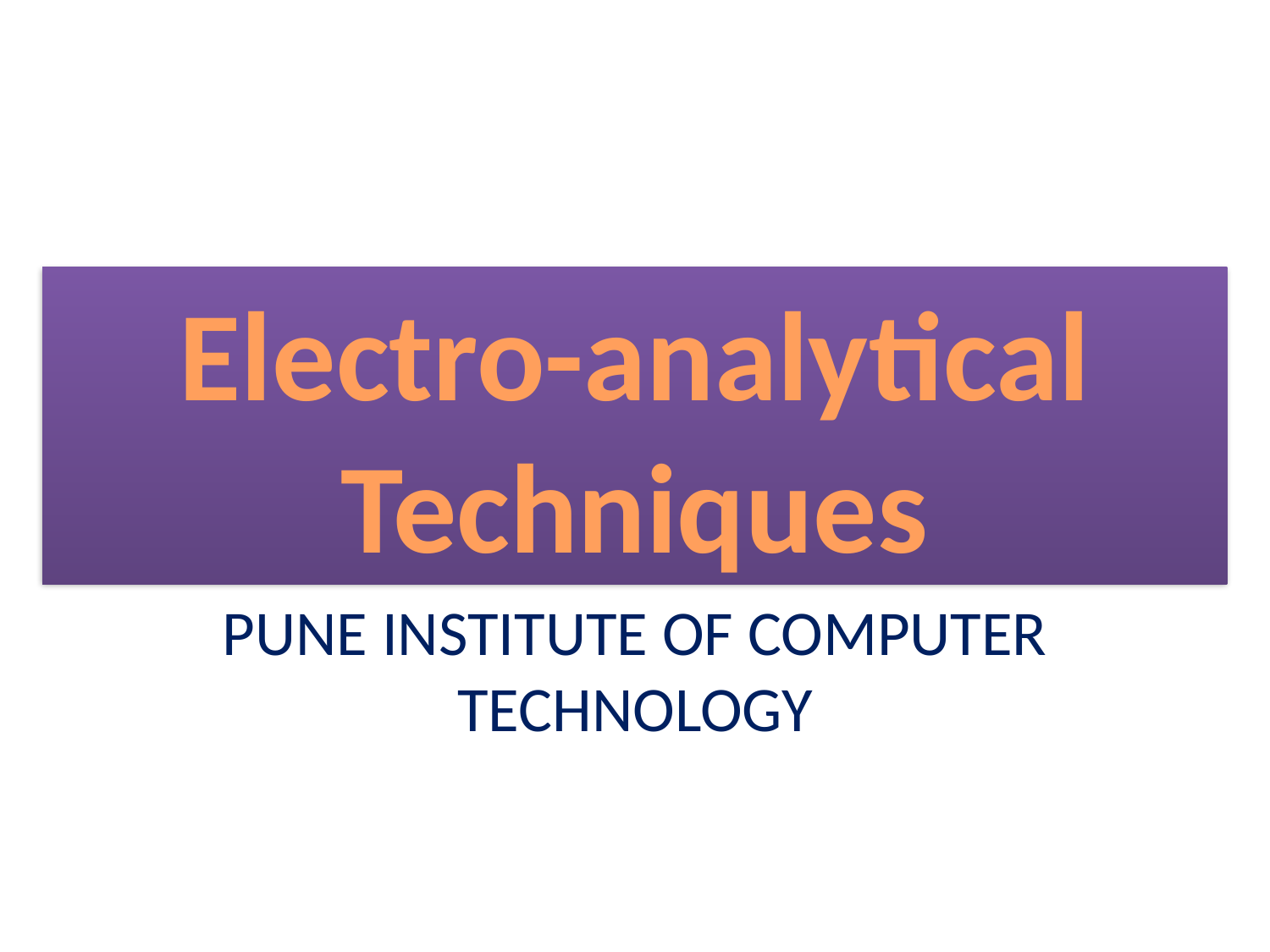

Electro-analytical Techniques
Dr. P. G. Umape
PUNE INSTITUTE OF COMPUTER TECHNOLOGY